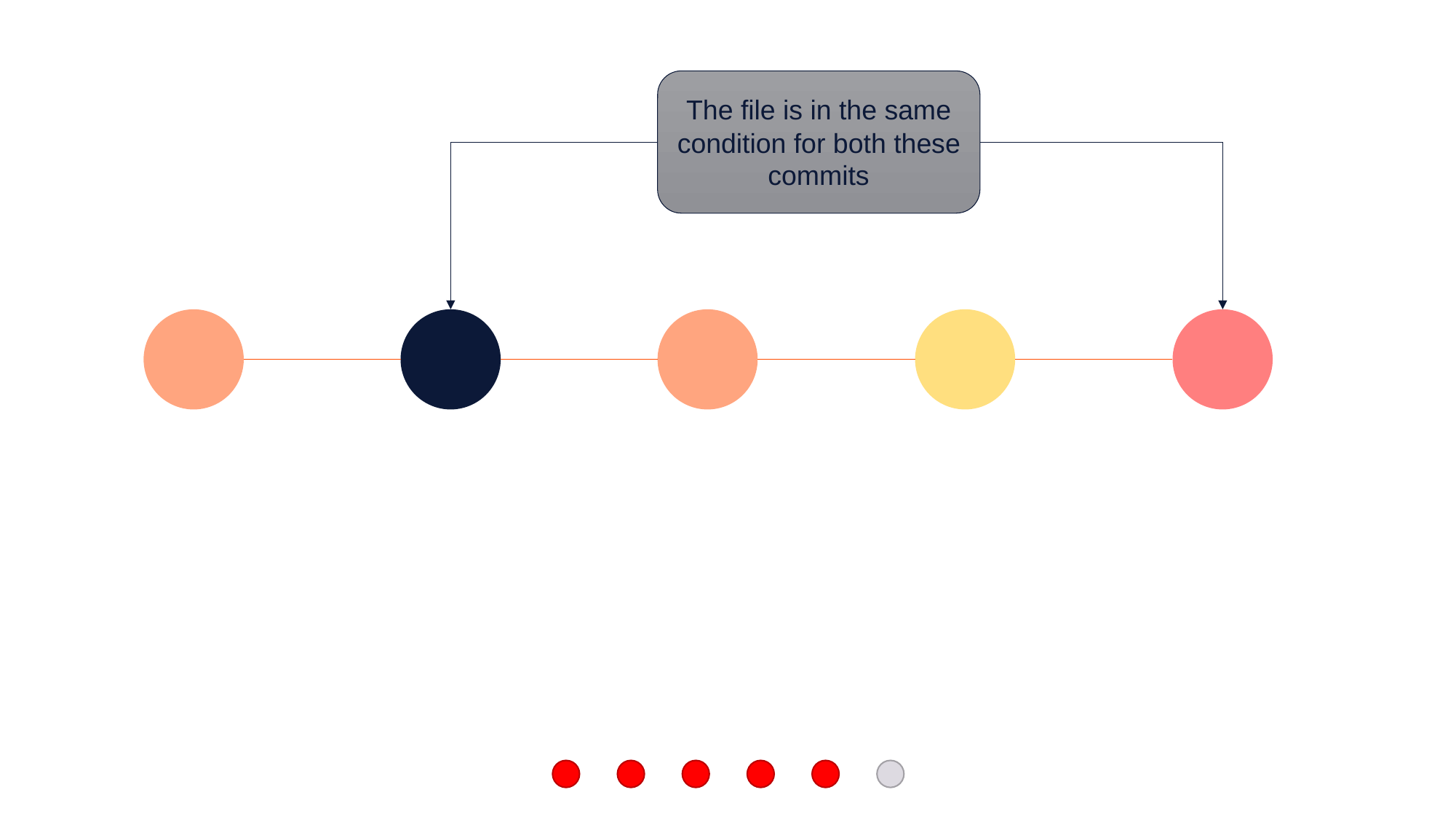

The file is in the same condition for both these commits